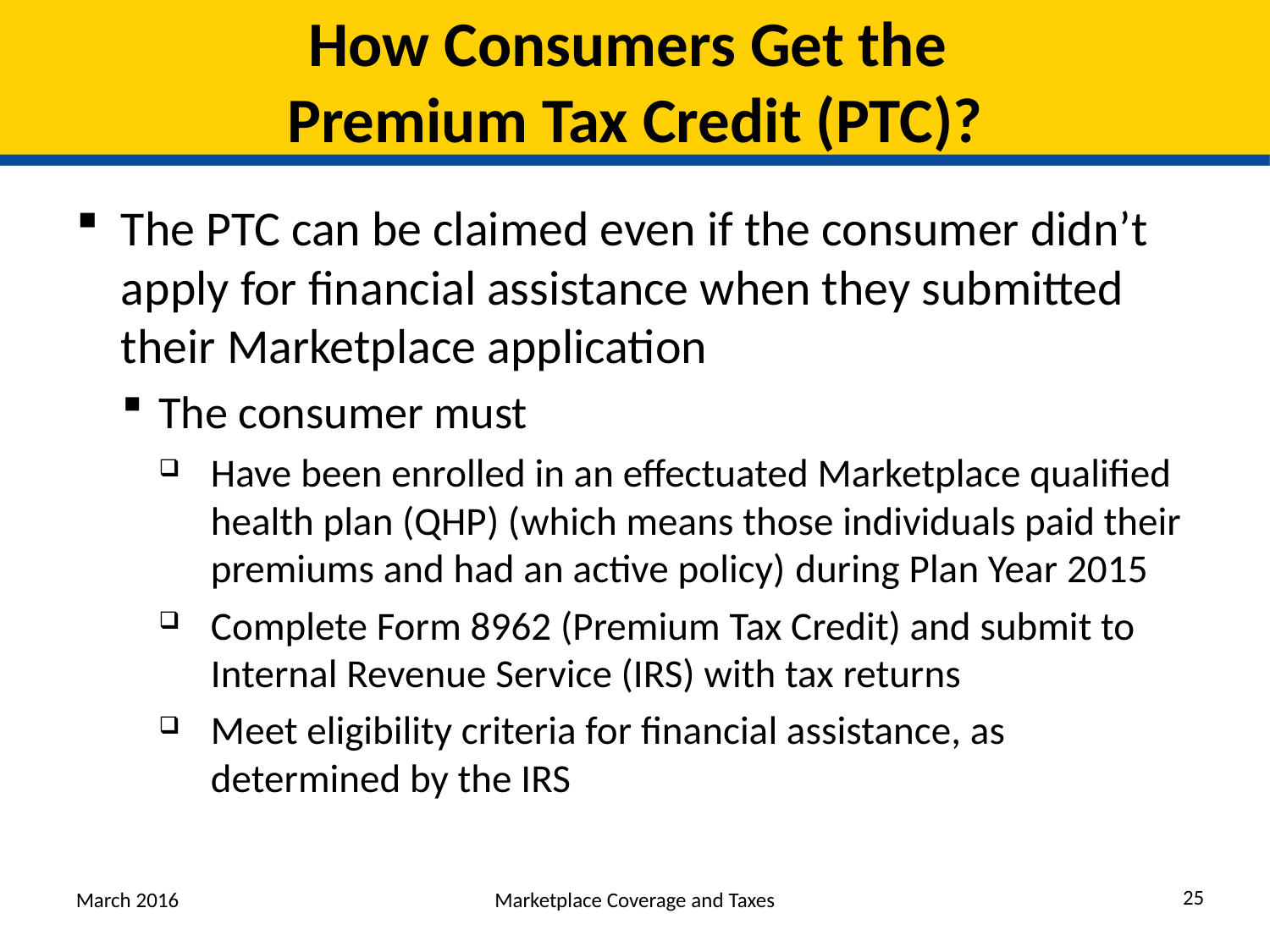

# How Consumers Get the Premium Tax Credit (PTC)?
The PTC can be claimed even if the consumer didn’t apply for financial assistance when they submitted their Marketplace application
The consumer must
Have been enrolled in an effectuated Marketplace qualified health plan (QHP) (which means those individuals paid their premiums and had an active policy) during Plan Year 2015
Complete Form 8962 (Premium Tax Credit) and submit to Internal Revenue Service (IRS) with tax returns
Meet eligibility criteria for financial assistance, as determined by the IRS

25
March 2016
Marketplace Coverage and Taxes